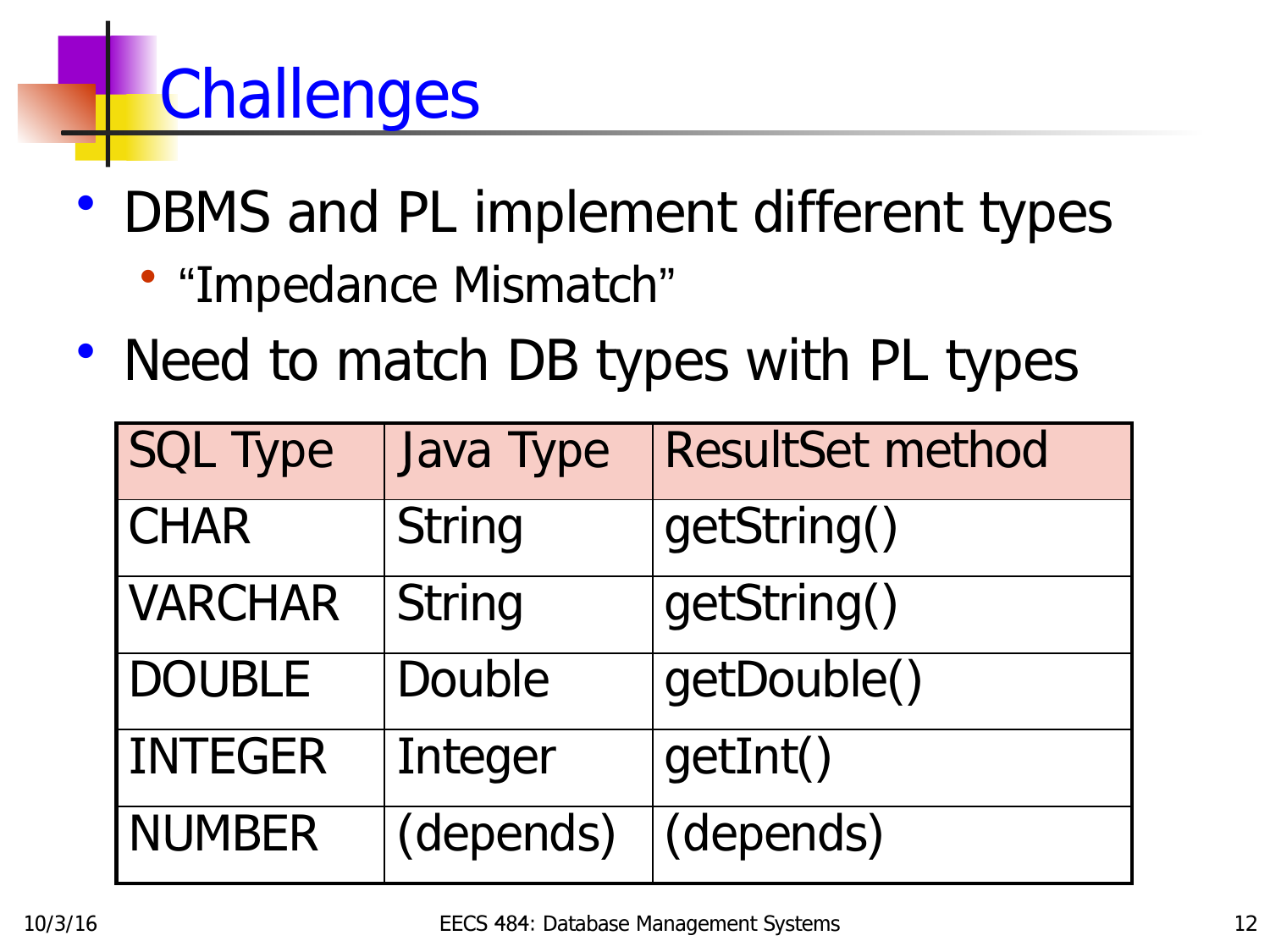

# Challenges
DBMS and PL implement different types
“Impedance Mismatch”
Need to match DB types with PL types
| SQL Type | Java Type | ResultSet method |
| --- | --- | --- |
| CHAR | String | getString() |
| VARCHAR | String | getString() |
| DOUBLE | Double | getDouble() |
| INTEGER | Integer | getInt() |
| NUMBER | (depends) | (depends) |
10/3/16
EECS 484: Database Management Systems
12